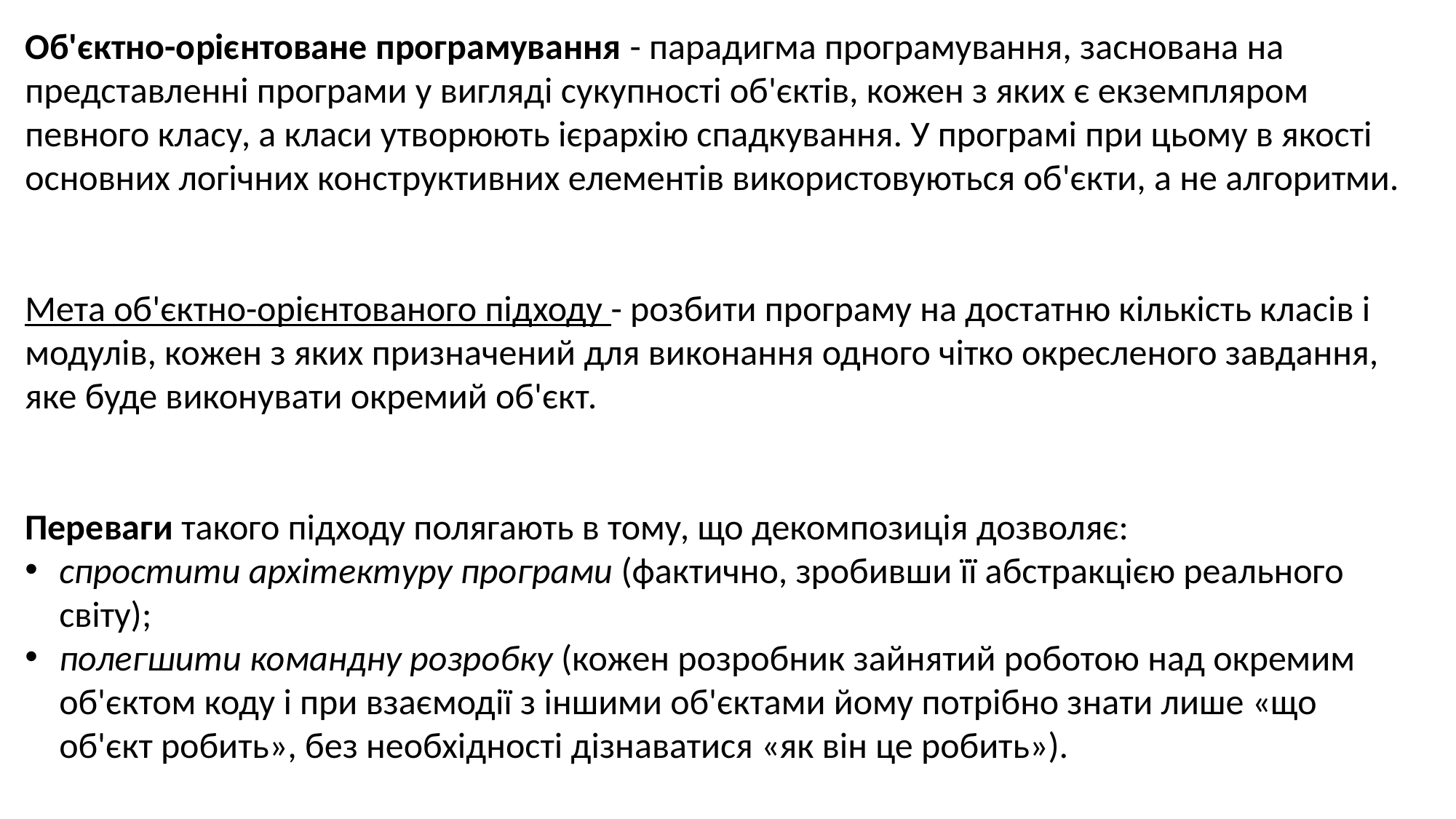

Об'єктно-орієнтоване програмування - парадигма програмування, заснована на представленні програми у вигляді сукупності об'єктів, кожен з яких є екземпляром певного класу, а класи утворюють ієрархію спадкування. У програмі при цьому в якості основних логічних конструктивних елементів використовуються об'єкти, а не алгоритми.

Мета об'єктно-орієнтованого підходу - розбити програму на достатню кількість класів і модулів, кожен з яких призначений для виконання одного чітко окресленого завдання, яке буде виконувати окремий об'єкт.

Переваги такого підходу полягають в тому, що декомпозиція дозволяє:
спростити архітектуру програми (фактично, зробивши її абстракцією реального світу);
полегшити командну розробку (кожен розробник зайнятий роботою над окремим об'єктом коду і при взаємодії з іншими об'єктами йому потрібно знати лише «що об'єкт робить», без необхідності дізнаватися «як він це робить»).